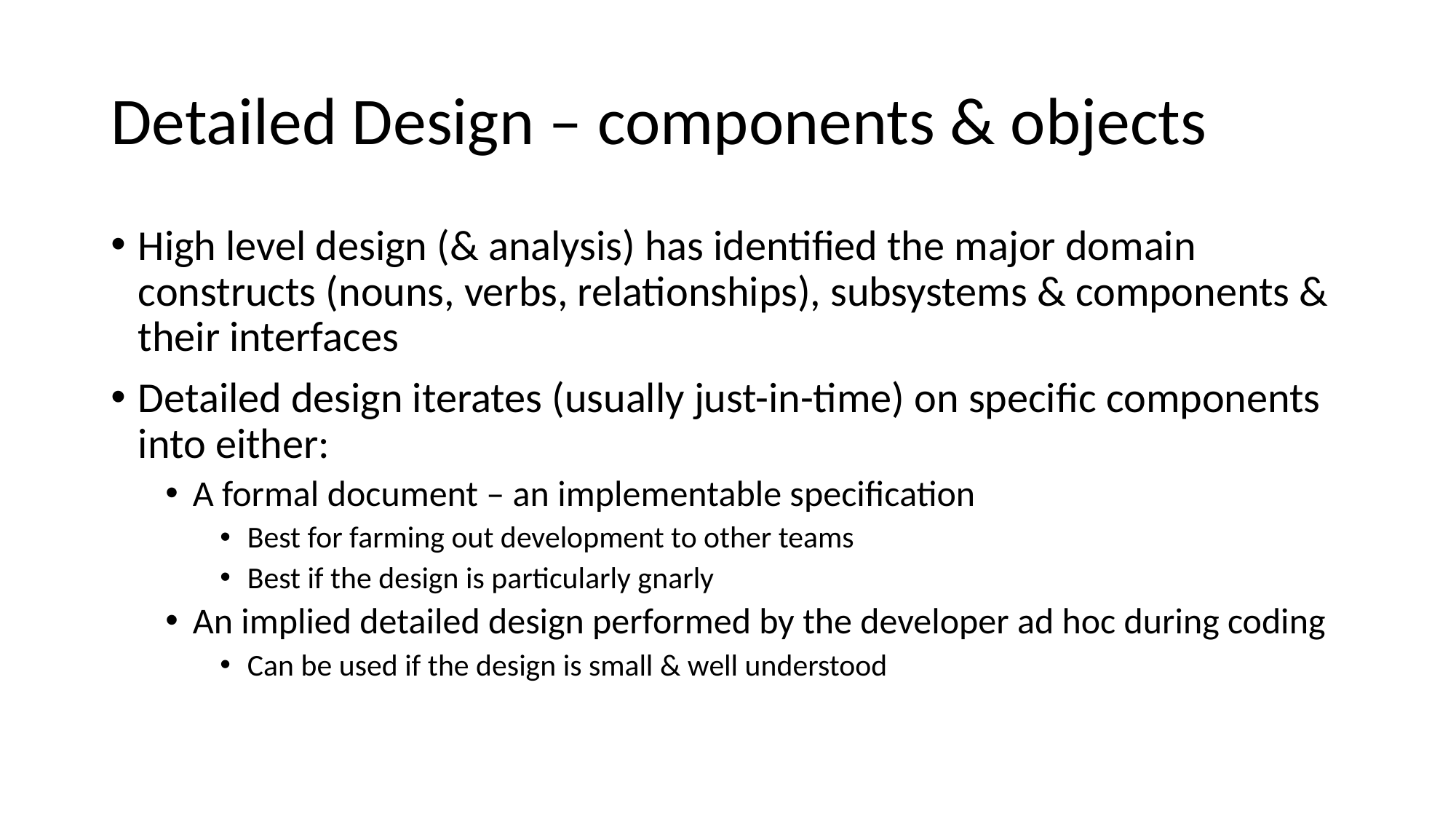

# Detailed Design – components & objects
High level design (& analysis) has identified the major domain constructs (nouns, verbs, relationships), subsystems & components & their interfaces
Detailed design iterates (usually just-in-time) on specific components into either:
A formal document – an implementable specification
Best for farming out development to other teams
Best if the design is particularly gnarly
An implied detailed design performed by the developer ad hoc during coding
Can be used if the design is small & well understood